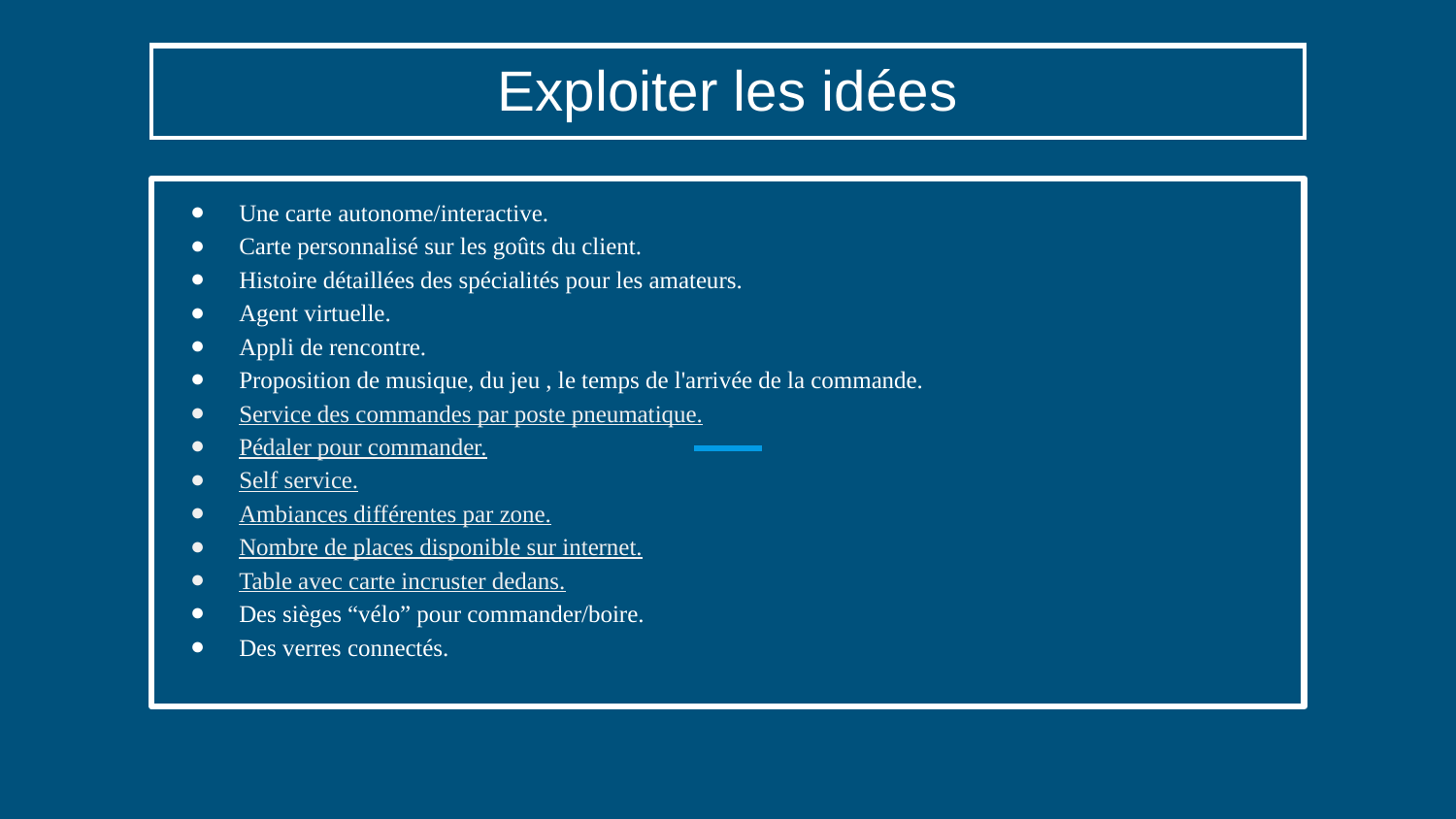

| Exploiter les idées |
| --- |
Une carte autonome/interactive.
Carte personnalisé sur les goûts du client.
Histoire détaillées des spécialités pour les amateurs.
Agent virtuelle.
Appli de rencontre.
Proposition de musique, du jeu , le temps de l'arrivée de la commande.
Service des commandes par poste pneumatique.
Pédaler pour commander.
Self service.
Ambiances différentes par zone.
Nombre de places disponible sur internet.
Table avec carte incruster dedans.
Des sièges “vélo” pour commander/boire.
Des verres connectés.